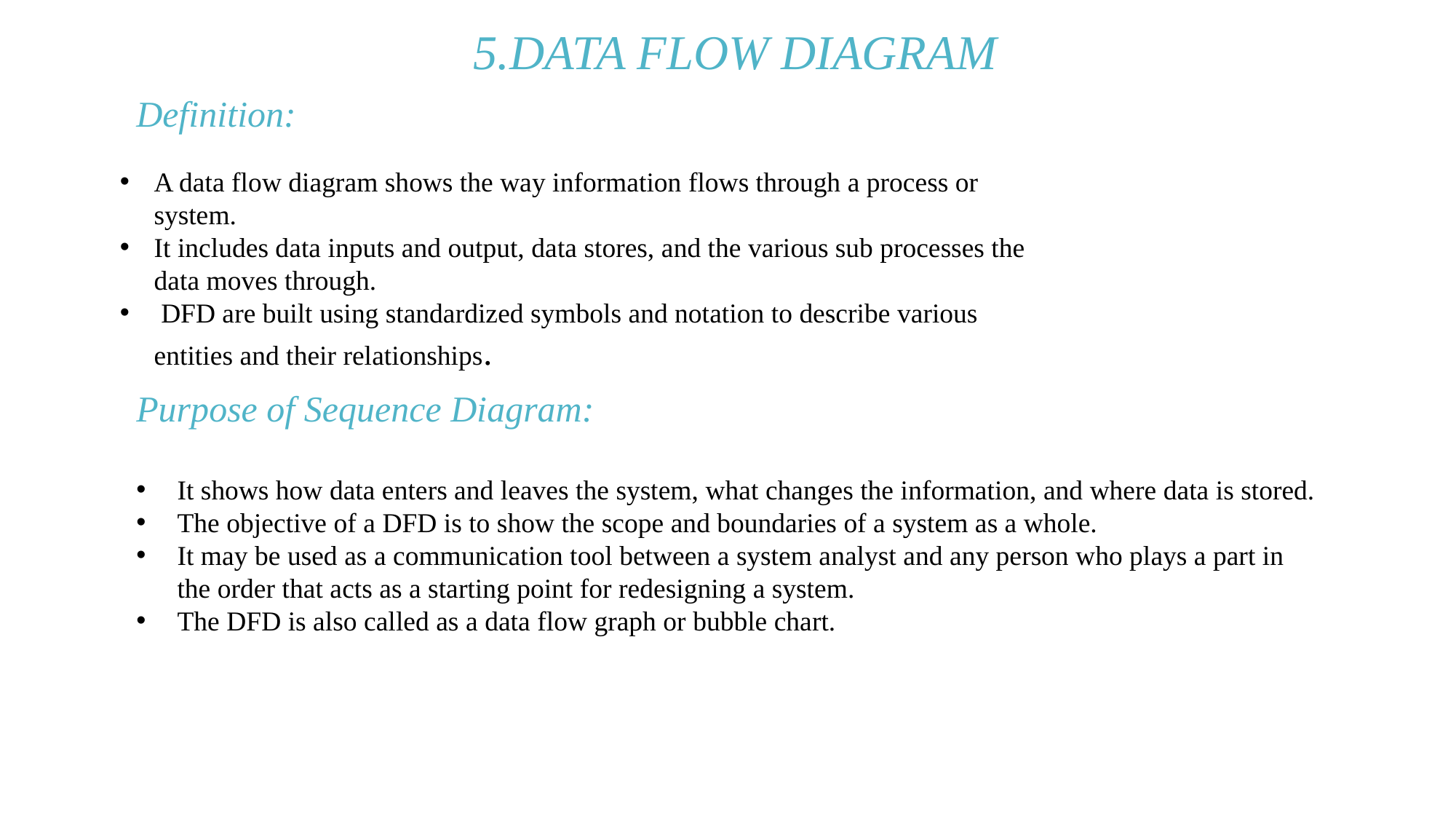

5.DATA FLOW DIAGRAM
Definition:
A data flow diagram shows the way information flows through a process or system.
It includes data inputs and output, data stores, and the various sub processes the data moves through.
 DFD are built using standardized symbols and notation to describe various entities and their relationships.
Purpose of Sequence Diagram:

It shows how data enters and leaves the system, what changes the information, and where data is stored.
The objective of a DFD is to show the scope and boundaries of a system as a whole.
It may be used as a communication tool between a system analyst and any person who plays a part in the order that acts as a starting point for redesigning a system.
The DFD is also called as a data flow graph or bubble chart.